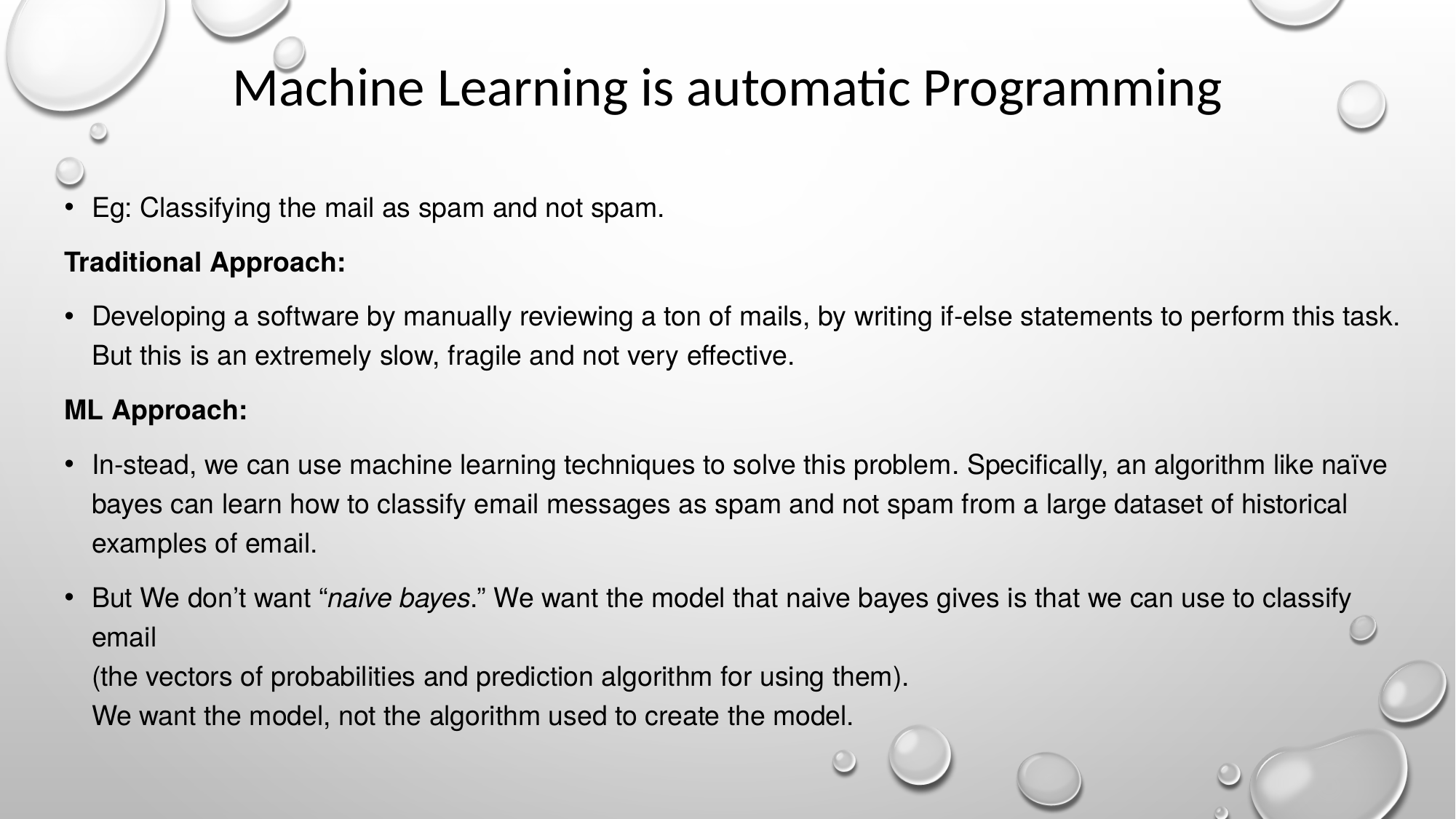

# Machine Learning is automatic Programming
Eg: Classifying the mail as spam and not spam.
Traditional Approach:
Developing a software by manually reviewing a ton of mails, by writing if-else statements to perform this task. But this is an extremely slow, fragile and not very effective.
ML Approach:
In-stead, we can use machine learning techniques to solve this problem. Specifically, an algorithm like naïve bayes can learn how to classify email messages as spam and not spam from a large dataset of historical examples of email.
But We don’t want “naive bayes.” We want the model that naive bayes gives is that we can use to classify email
(the vectors of probabilities and prediction algorithm for using them).
We want the model, not the algorithm used to create the model.